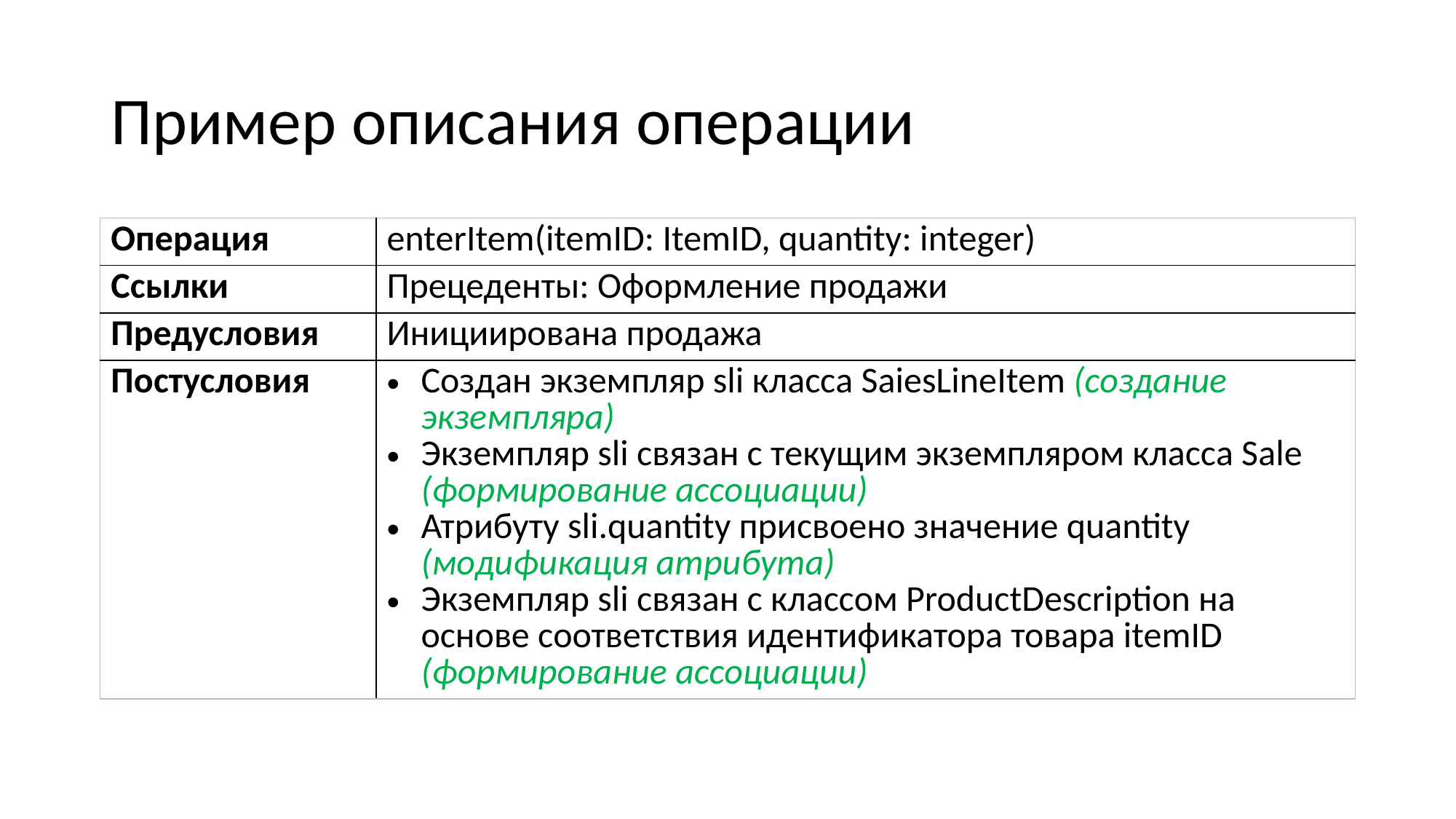

# Пример описания операции
| Операция | enterItem(itemID: ItemID, quantity: integer) |
| --- | --- |
| Ссылки | Прецеденты: Оформление продажи |
| Предусловия | Инициирована продажа |
| Постусловия | Создан экземпляр sli класса SaiesLineItem (создание экземпляра) Экземпляр sli связан с текущим экземпляром класса Sale (формирование ассоциации) Атрибуту sli.quantity присвоено значение quantity (модификация атрибута) Экземпляр sli связан с классом ProductDescription на основе соответствия идентификатора товара itemID (формирование ассоциации) |